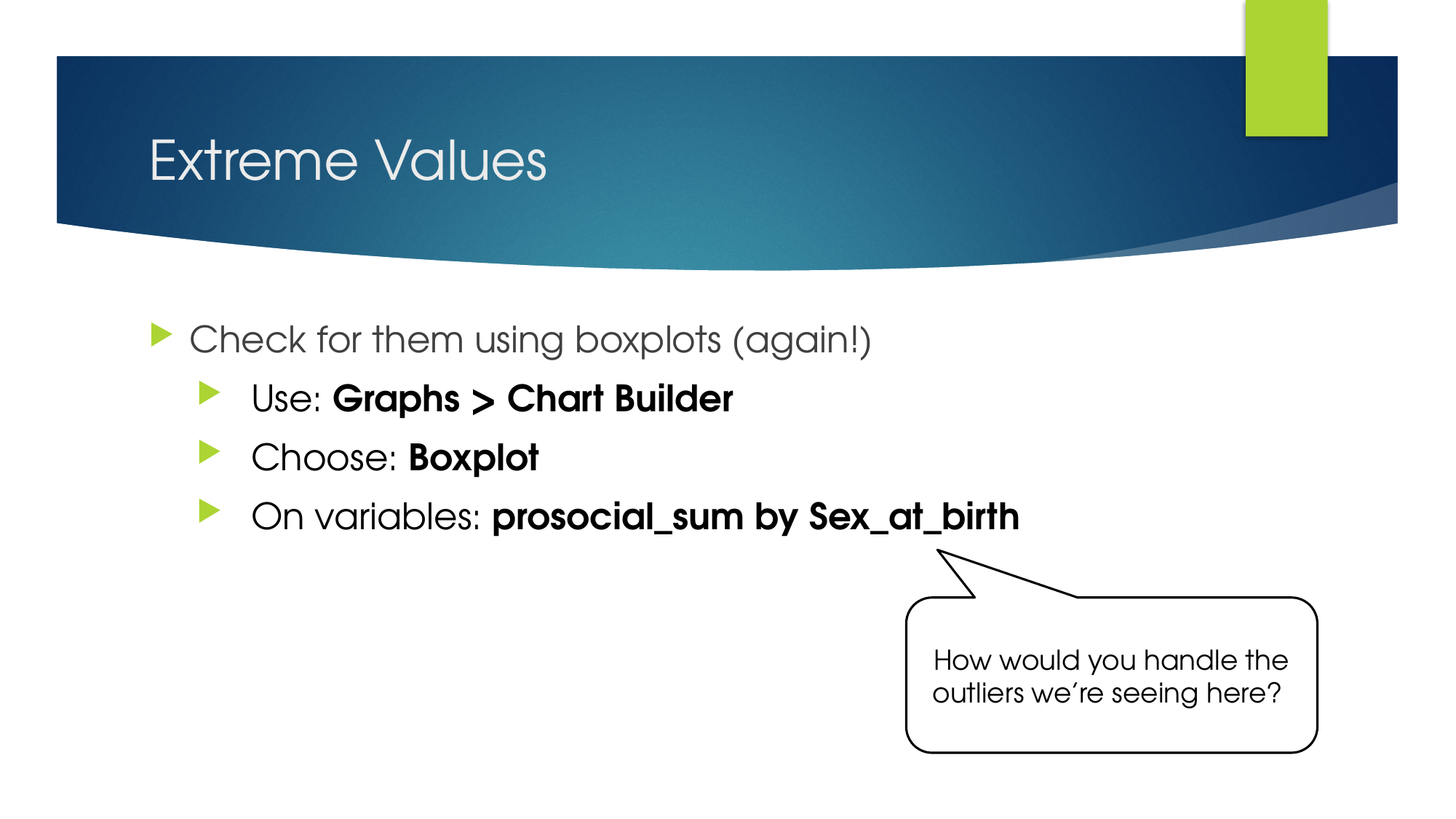

# Extreme Values
Check for them using boxplots (again!)
Use: Graphs > Chart Builder
Choose: Boxplot
On variables: prosocial_sum by Sex_at_birth

How would you handle the outliers we’re seeing here?